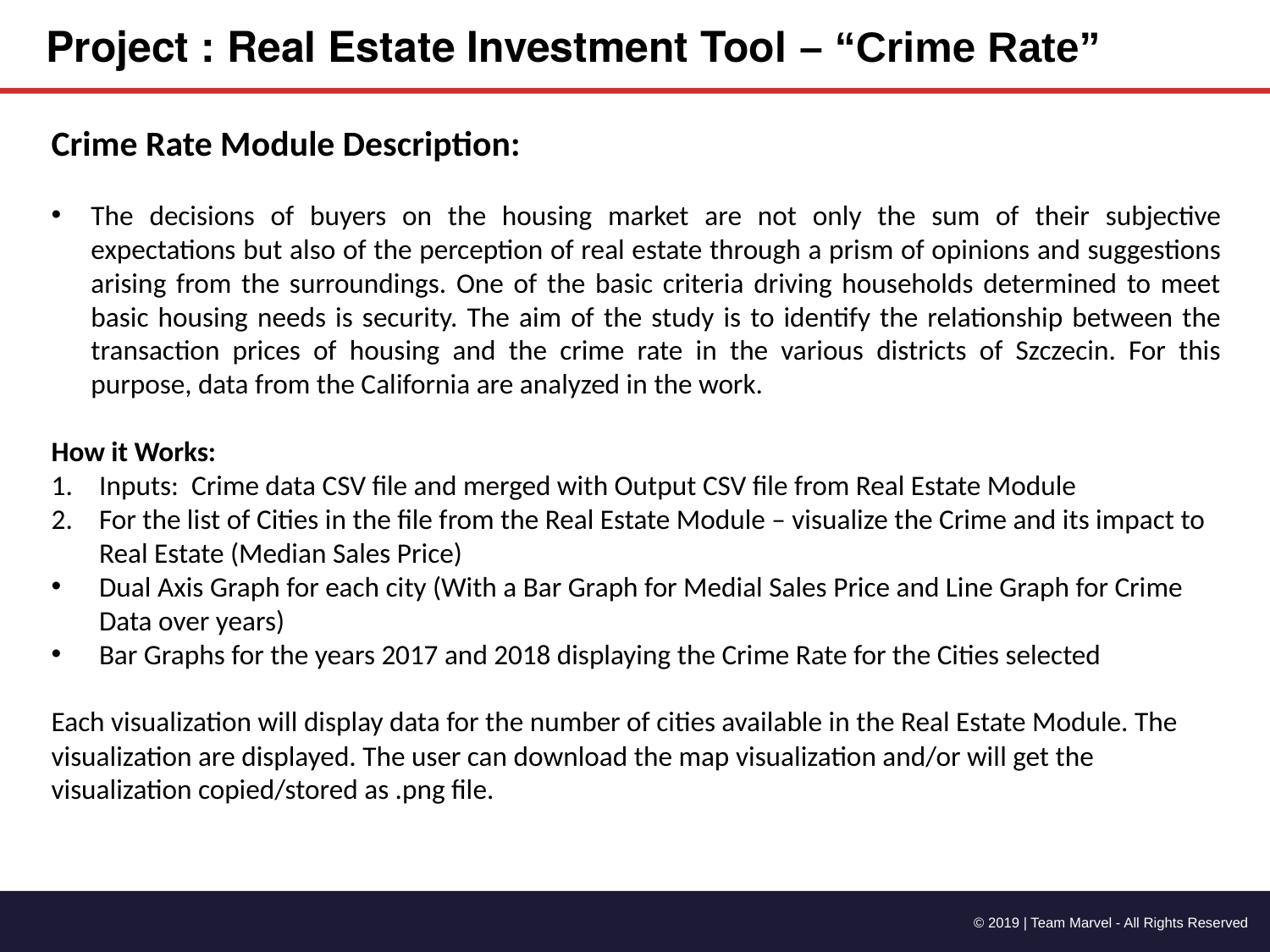

Project : Real Estate Investment Tool – “Crime Rate”
Crime Rate Module Description:

The decisions of buyers on the housing market are not only the sum of their subjective expectations but also of the perception of real estate through a prism of opinions and suggestions arising from the surroundings. One of the basic criteria driving households determined to meet basic housing needs is security. The aim of the study is to identify the relationship between the transaction prices of housing and the crime rate in the various districts of Szczecin. For this purpose, data from the California are analyzed in the work.

How it Works:
Inputs:  Crime data CSV file and merged with Output CSV file from Real Estate Module
For the list of Cities in the file from the Real Estate Module – visualize the Crime and its impact to Real Estate (Median Sales Price)
Dual Axis Graph for each city (With a Bar Graph for Medial Sales Price and Line Graph for Crime Data over years)
Bar Graphs for the years 2017 and 2018 displaying the Crime Rate for the Cities selected

Each visualization will display data for the number of cities available in the Real Estate Module. The visualization are displayed. The user can download the map visualization and/or will get the visualization copied/stored as .png file.